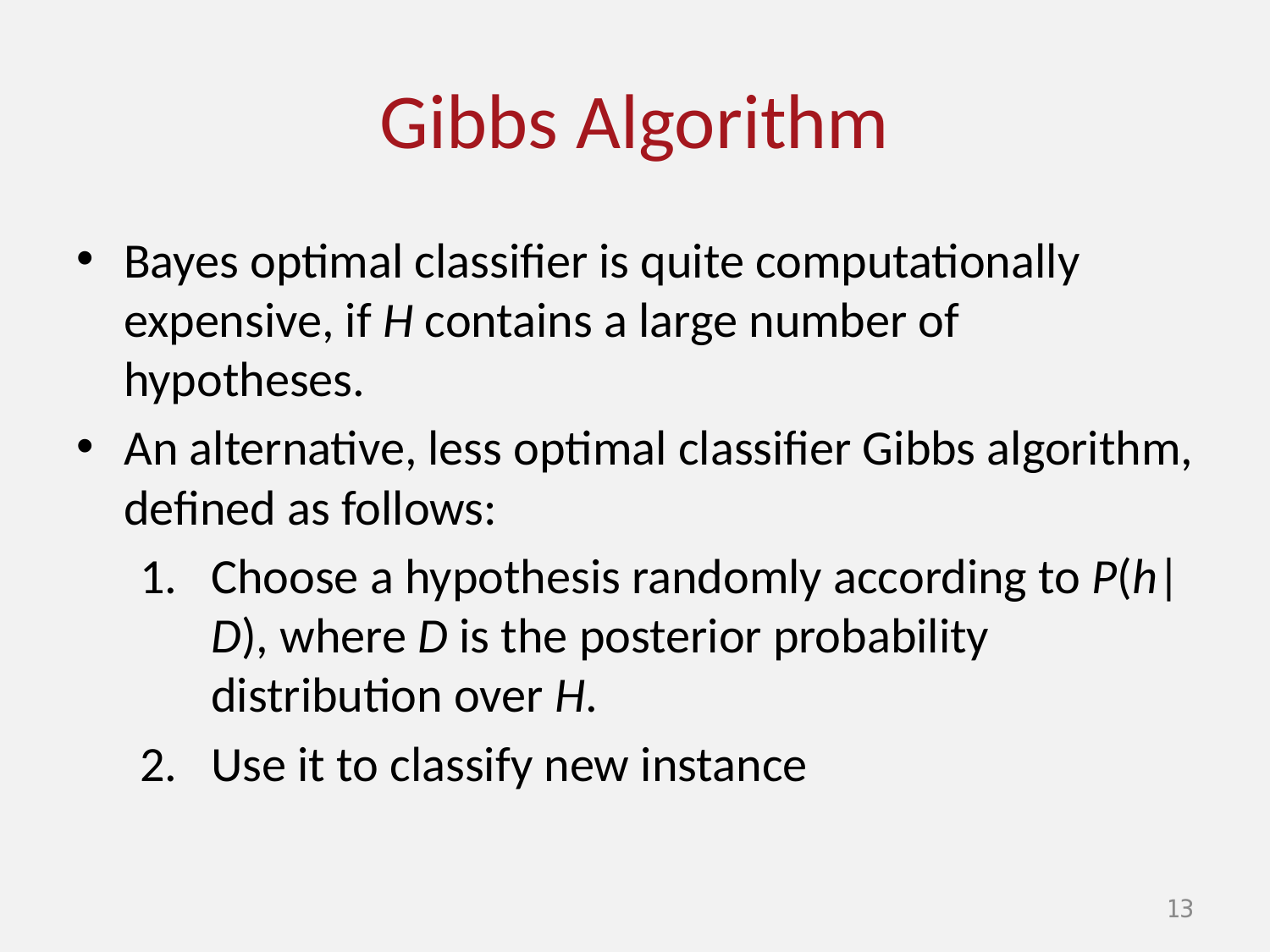

# Gibbs Algorithm
Bayes optimal classifier is quite computationally expensive, if H contains a large number of hypotheses.
An alternative, less optimal classifier Gibbs algorithm, defined as follows:
Choose a hypothesis randomly according to P(h|D), where D is the posterior probability distribution over H.
Use it to classify new instance
13